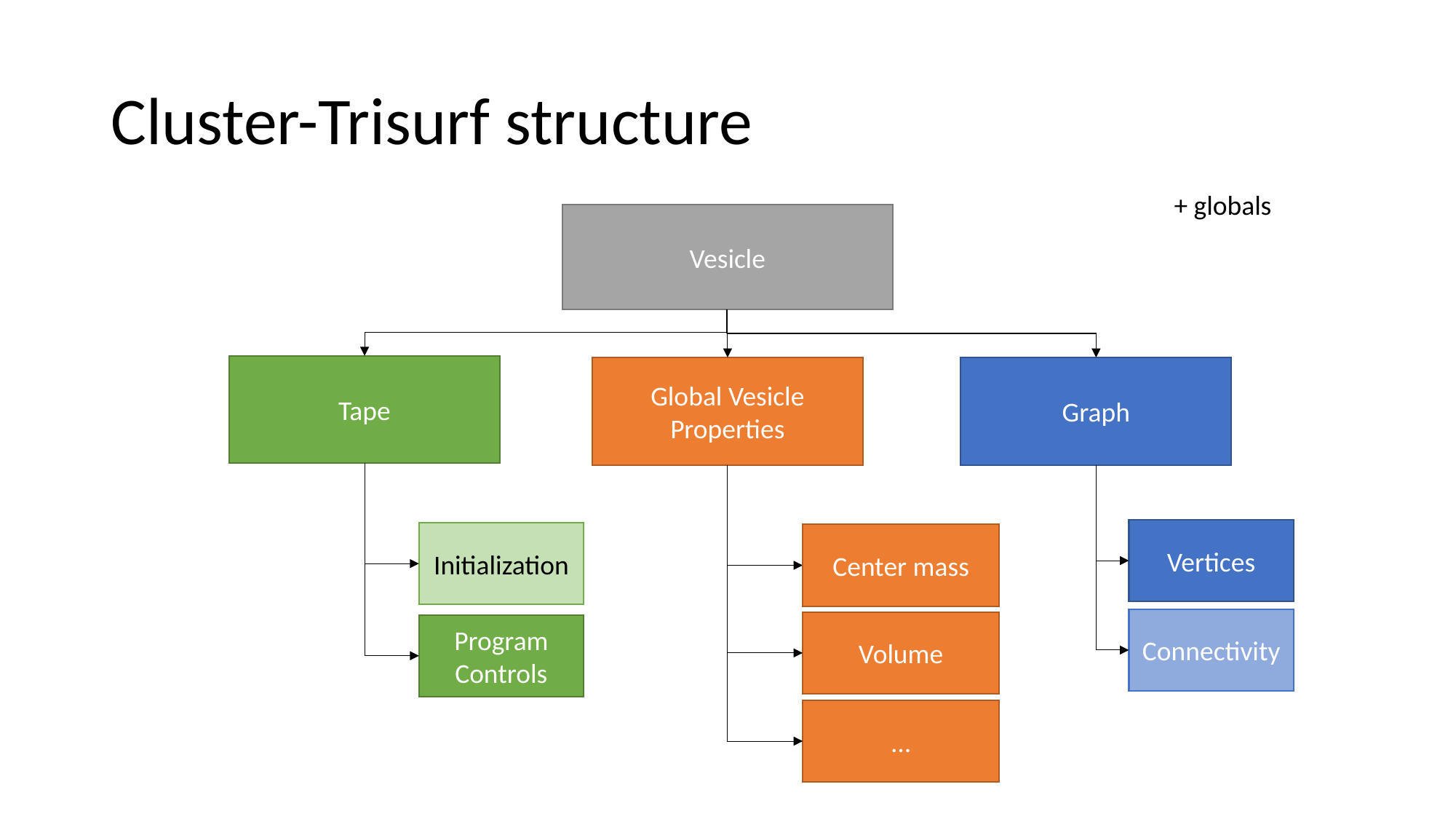

# Cluster-Trisurf structure
+ globals
Vesicle
Tape
Global Vesicle Properties
Graph
Vertices
Initialization
Center mass
Connectivity
Volume
Program Controls
…